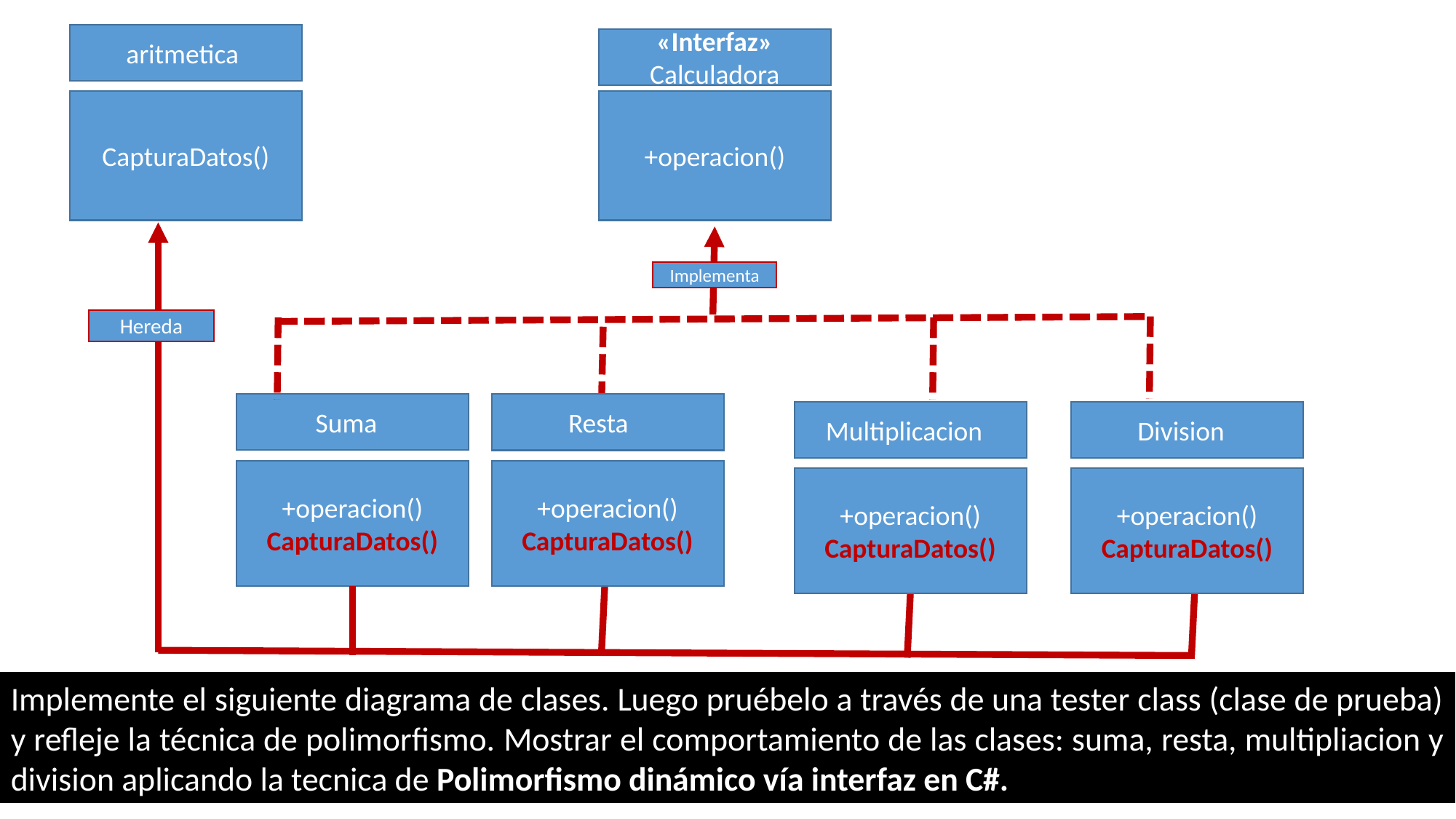

aritmetica
«Interfaz»
Calculadora
CapturaDatos()
+operacion()
Implementa
Hereda
Suma
Resta
Multiplicacion
Division
+operacion()
CapturaDatos()
+operacion()
CapturaDatos()
+operacion()
CapturaDatos()
+operacion()
CapturaDatos()
Implemente el siguiente diagrama de clases. Luego pruébelo a través de una tester class (clase de prueba) y refleje la técnica de polimorfismo. Mostrar el comportamiento de las clases: suma, resta, multipliacion y division aplicando la tecnica de Polimorfismo dinámico vía interfaz en C#.

2